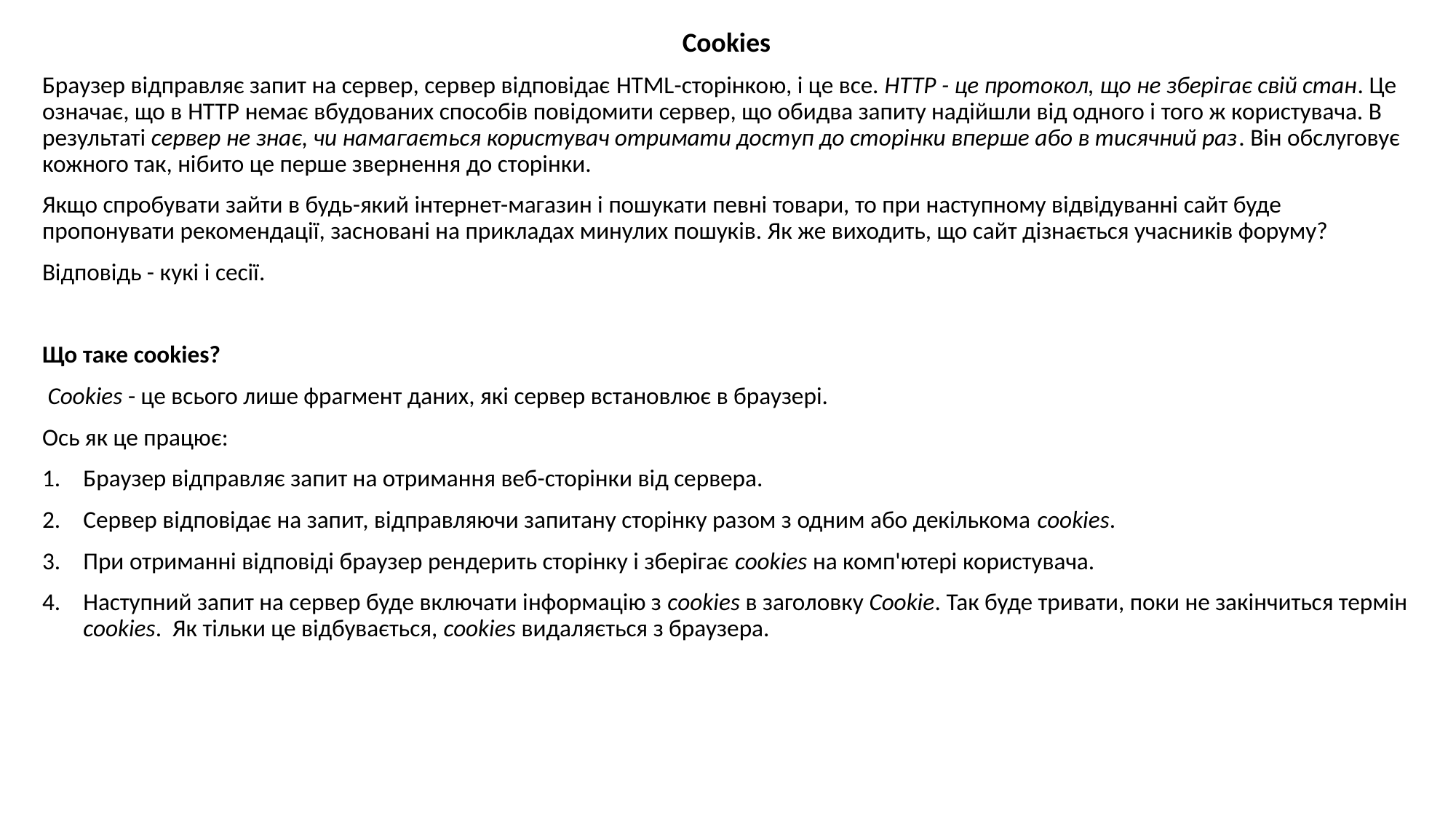

Cookies
Браузер відправляє запит на сервер, сервер відповідає HTML-сторінкою, і це все. HTTP - це протокол, що не зберігає свій стан. Це означає, що в HTTP немає вбудованих способів повідомити сервер, що обидва запиту надійшли від одного і того ж користувача. В результаті сервер не знає, чи намагається користувач отримати доступ до сторінки вперше або в тисячний раз. Він обслуговує кожного так, нібито це перше звернення до сторінки.
Якщо спробувати зайти в будь-який інтернет-магазин і пошукати певні товари, то при наступному відвідуванні сайт буде пропонувати рекомендації, засновані на прикладах минулих пошуків. Як же виходить, що сайт дізнається учасників форуму?
Відповідь - кукі і сесії.

Що таке cookies?
 Cookies - це всього лише фрагмент даних, які сервер встановлює в браузері.
Ось як це працює:
Браузер відправляє запит на отримання веб-сторінки від сервера.
Сервер відповідає на запит, відправляючи запитану сторінку разом з одним або декількома сookies.
При отриманні відповіді браузер рендерить сторінку і зберігає сookies на комп'ютері користувача.
Наступний запит на сервер буде включати інформацію з сookies в заголовку Cookie. Так буде тривати, поки не закінчиться термін сookies.  Як тільки це відбувається, сookies видаляється з браузера.